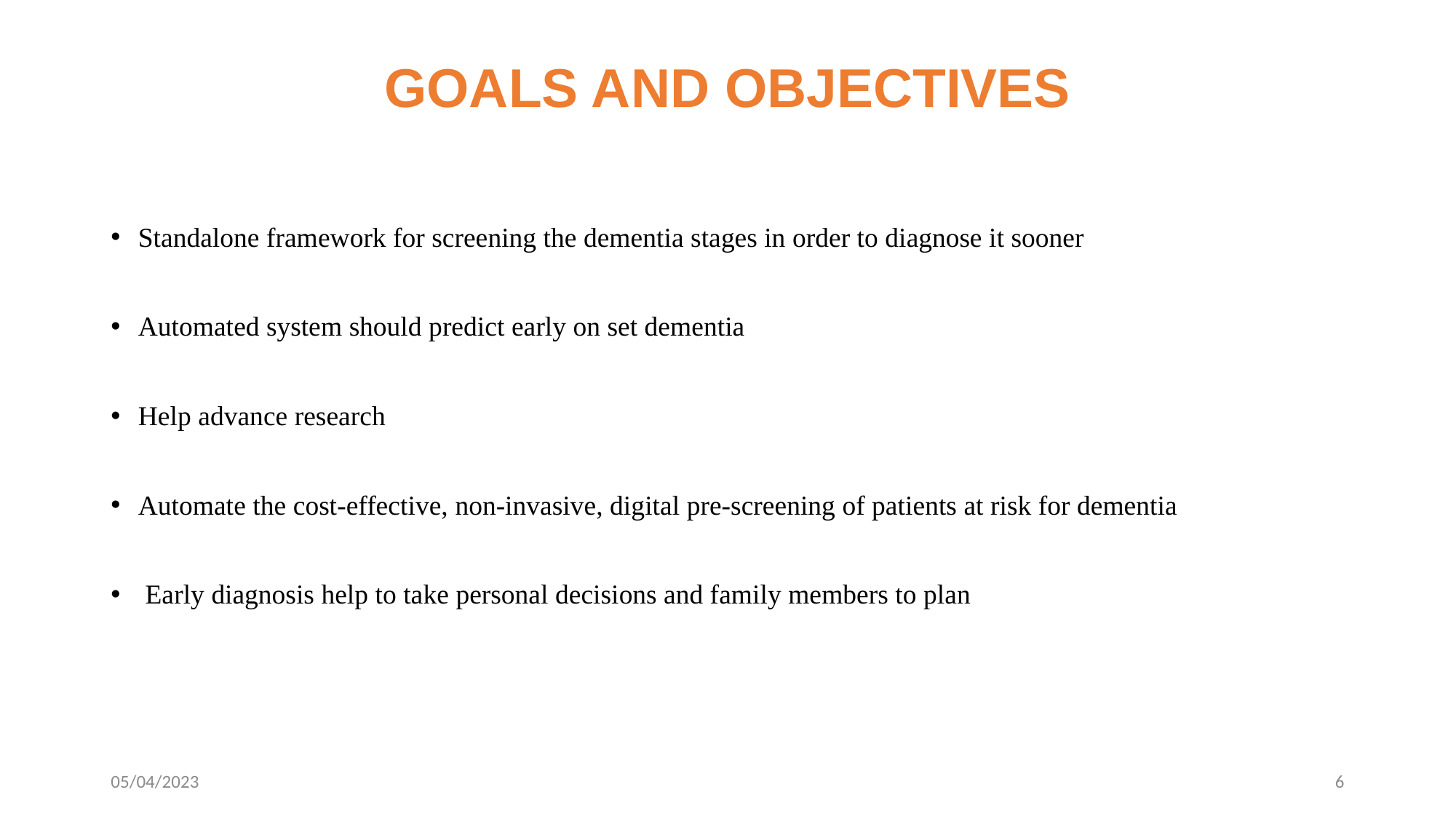

# GOALS AND OBJECTIVES
Standalone framework for screening the dementia stages in order to diagnose it sooner

Automated system should predict early on set dementia

Help advance research

Automate the cost-effective, non-invasive, digital pre-screening of patients at risk for dementia

 Early diagnosis help to take personal decisions and family members to plan

05/04/2023
6